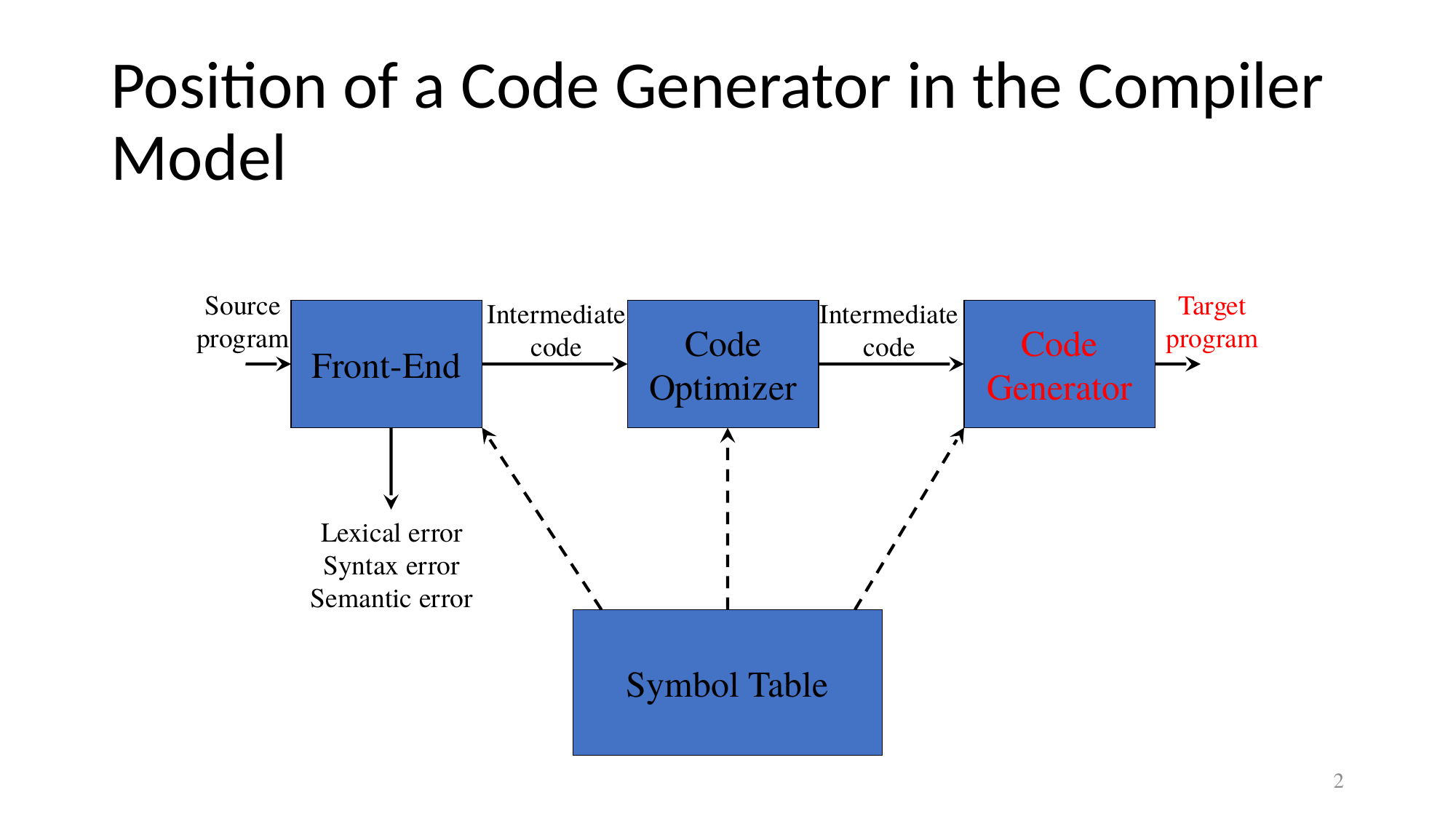

# Position of a Code Generator in the Compiler Model
Source
program
Target
program
Intermediate
code
Intermediate
code
Front-End
Code
Optimizer
Code
Generator

Lexical error
Syntax error
Semantic error
Symbol Table
2